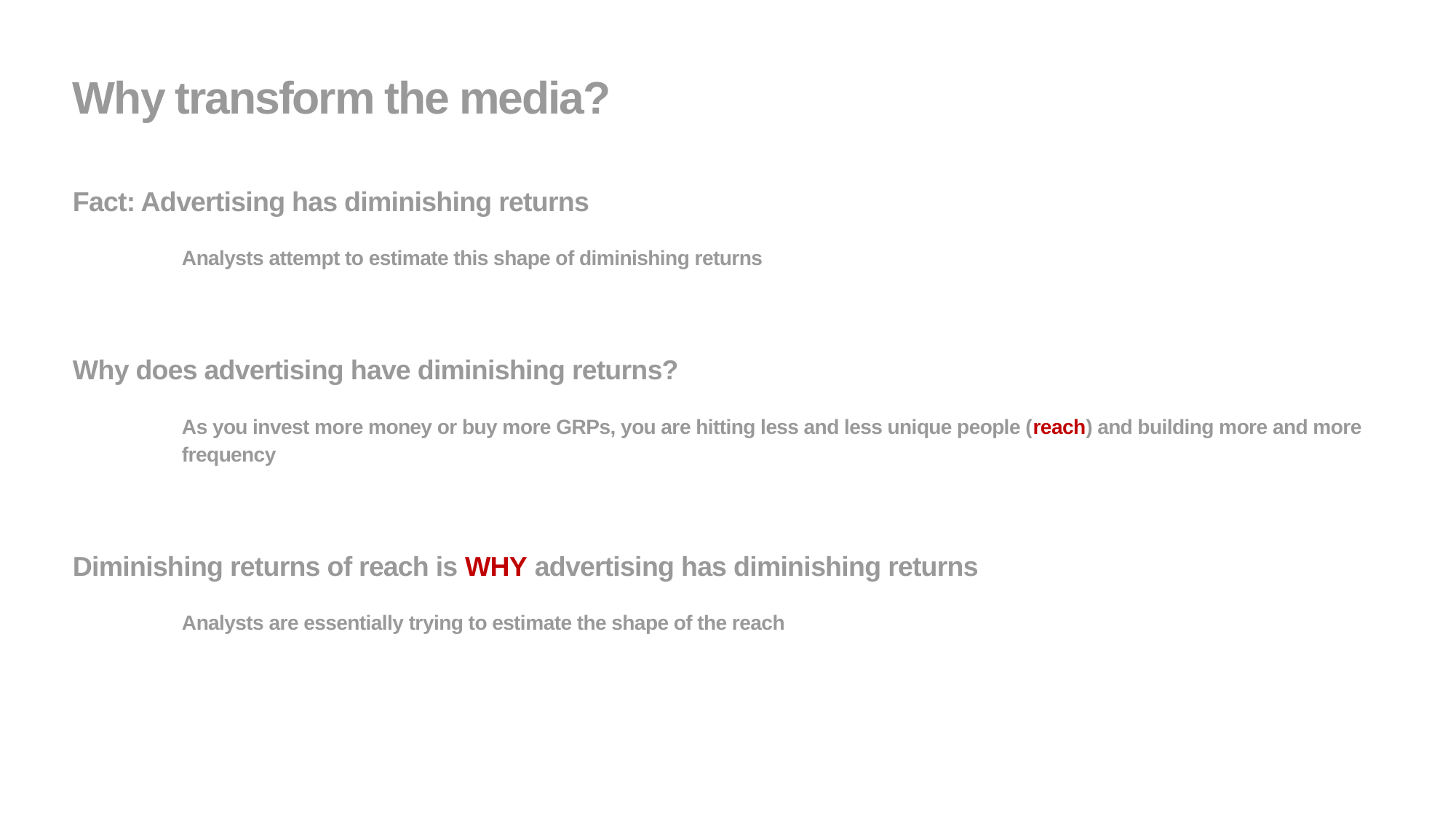

# Why transform the media?
Fact: Advertising has diminishing returns
	Analysts attempt to estimate this shape of diminishing returns

Why does advertising have diminishing returns?
	As you invest more money or buy more GRPs, you are hitting less and less unique people (reach) and building more and more 	frequency

Diminishing returns of reach is WHY advertising has diminishing returns
	Analysts are essentially trying to estimate the shape of the reach